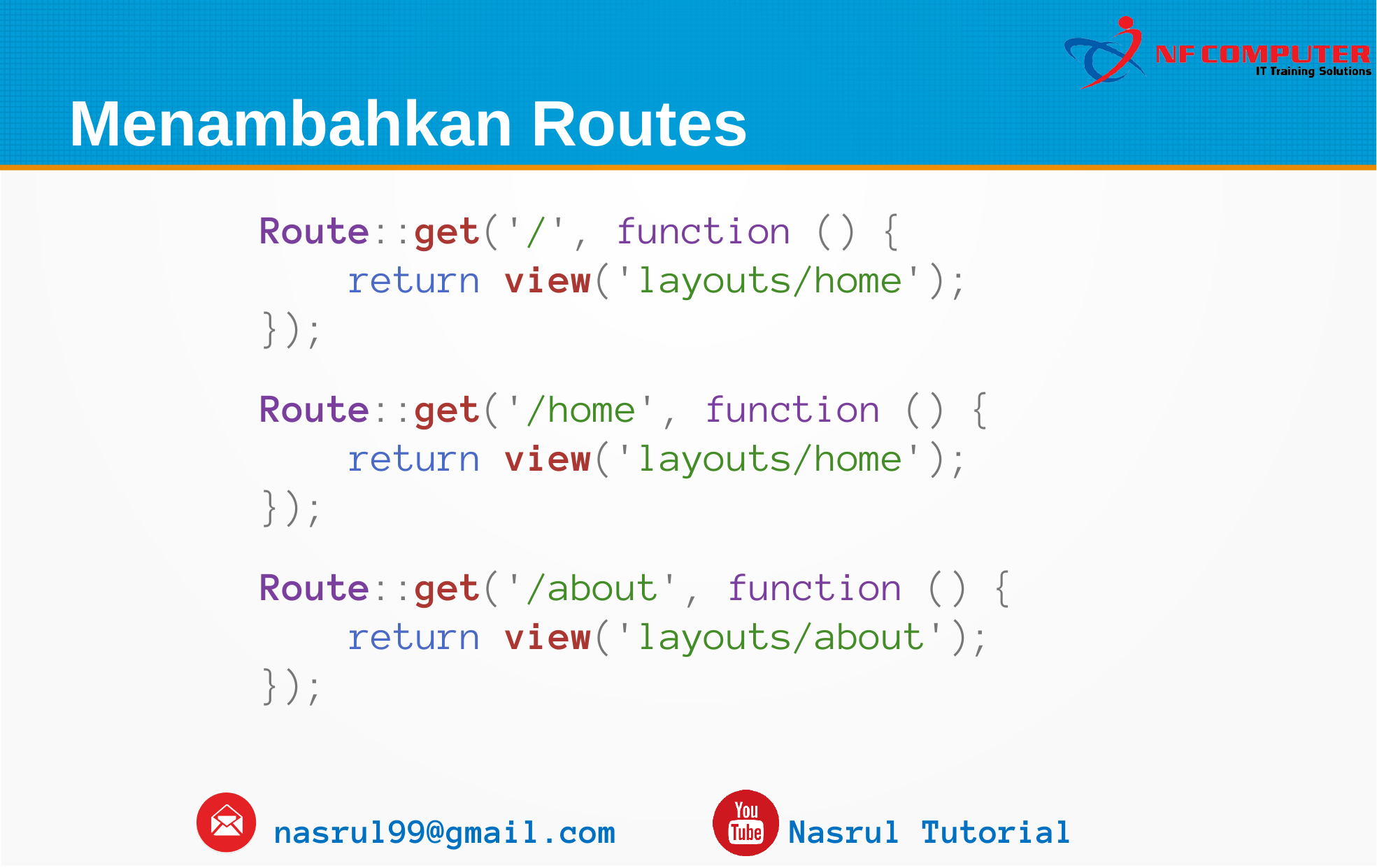

Menambahkan Routes
Route::get('/', function () {
    return view('layouts/home');
});
Route::get('/home', function () {
    return view('layouts/home');
});
Route::get('/about', function () {
    return view('layouts/about');
});